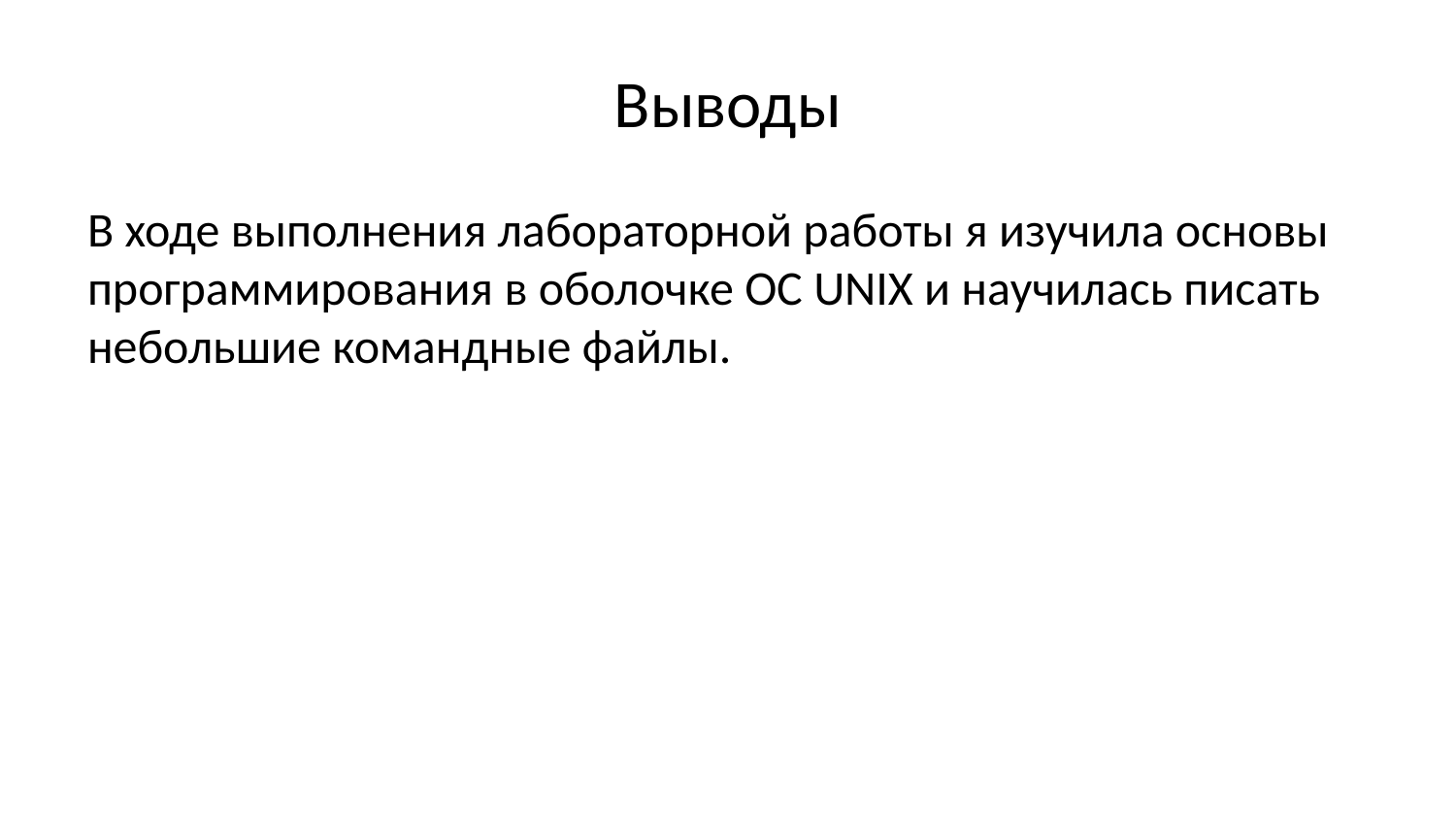

# Выводы
В ходе выполнения лабораторной работы я изучила основы программирования в оболочке ОС UNIX и научилась писать небольшие командные файлы.